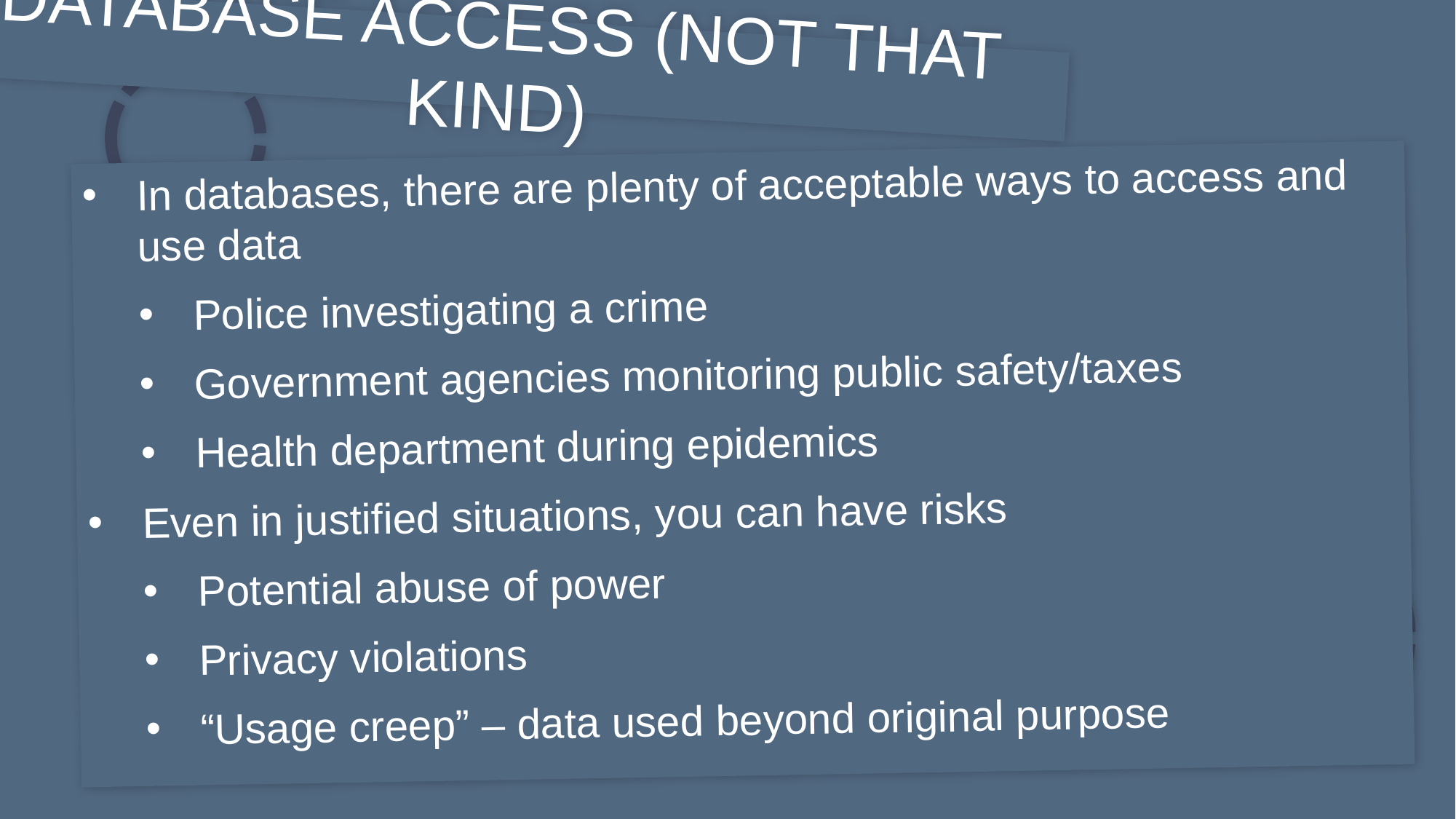

DATABASE ACCESS (NOT THAT KIND)

In databases, there are plenty of acceptable ways to access and use data
Police investigating a crime
Government agencies monitoring public safety/taxes
Health department during epidemics
Even in justified situations, you can have risks
Potential abuse of power
Privacy violations
“Usage creep” – data used beyond original purpose